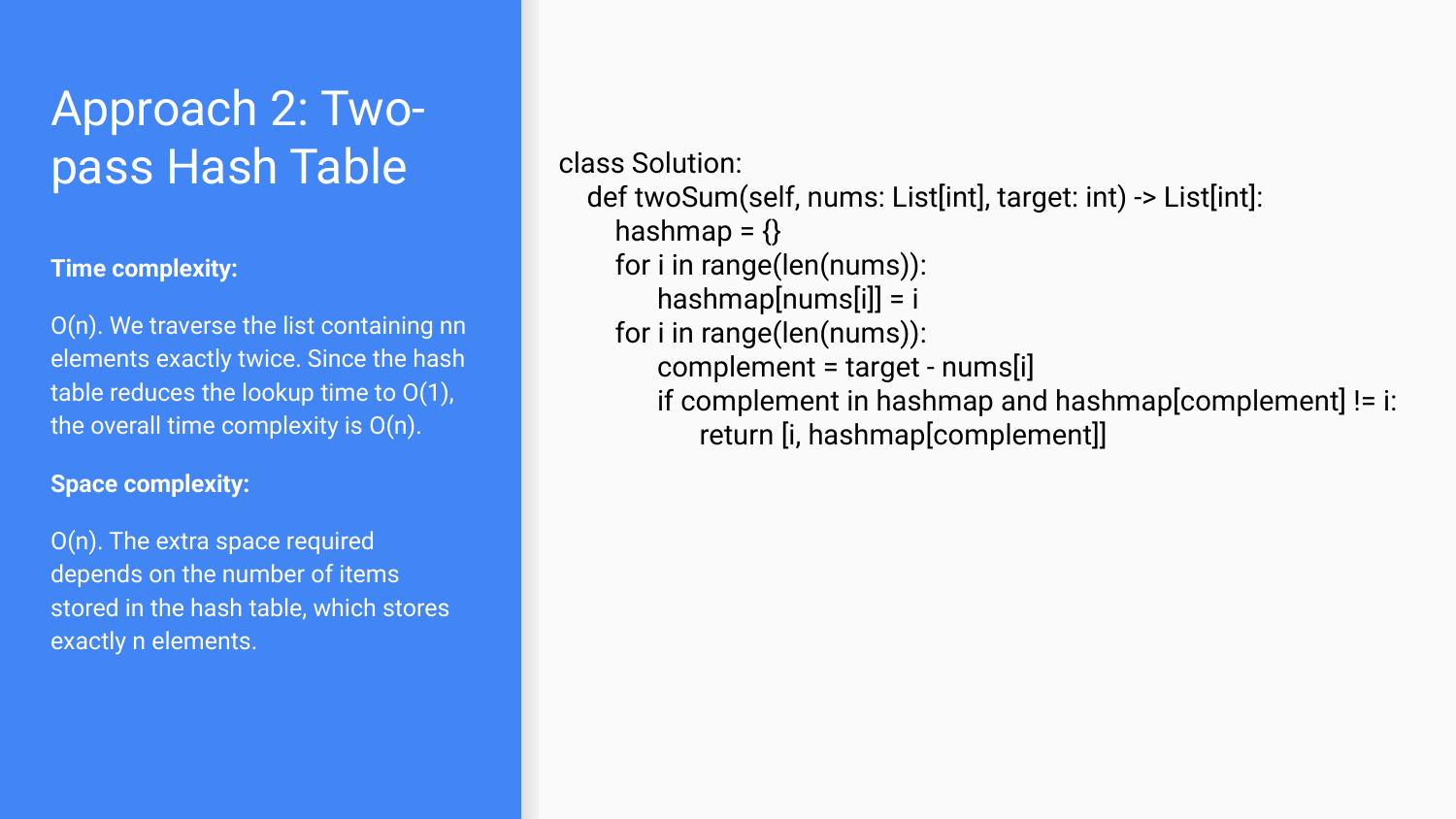

# Approach 2: Two-pass Hash Table
class Solution:
    def twoSum(self, nums: List[int], target: int) -> List[int]:
        hashmap = {}
        for i in range(len(nums)):
              hashmap[nums[i]] = i
        for i in range(len(nums)):
              complement = target - nums[i]
              if complement in hashmap and hashmap[complement] != i:
                    return [i, hashmap[complement]]

Time complexity:
O(n). We traverse the list containing nn elements exactly twice. Since the hash table reduces the lookup time to O(1), the overall time complexity is O(n).
Space complexity:
O(n). The extra space required depends on the number of items stored in the hash table, which stores exactly n elements.